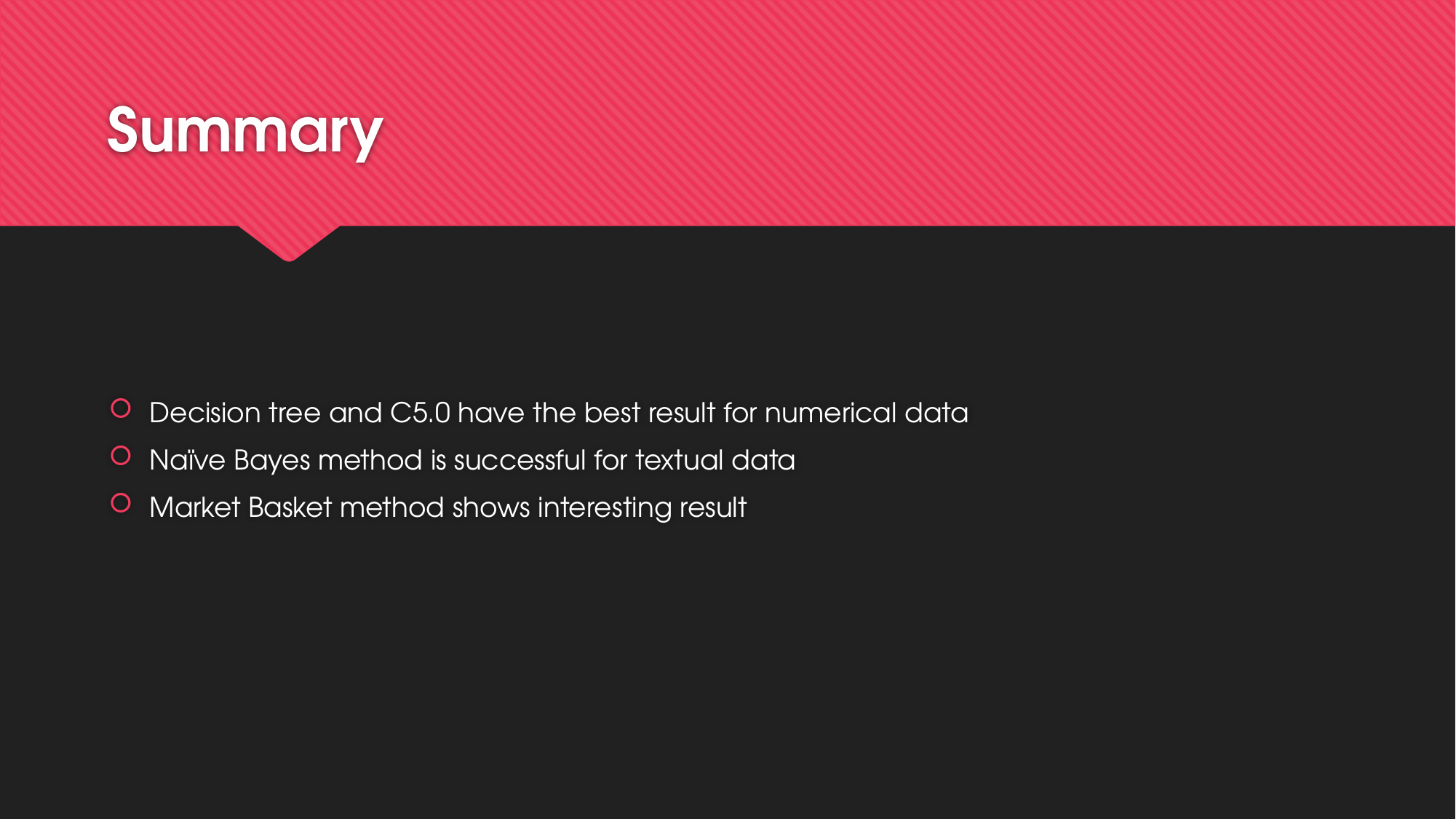

# Summary
Decision tree and C5.0 have the best result for numerical data
Naïve Bayes method is successful for textual data
Market Basket method shows interesting result